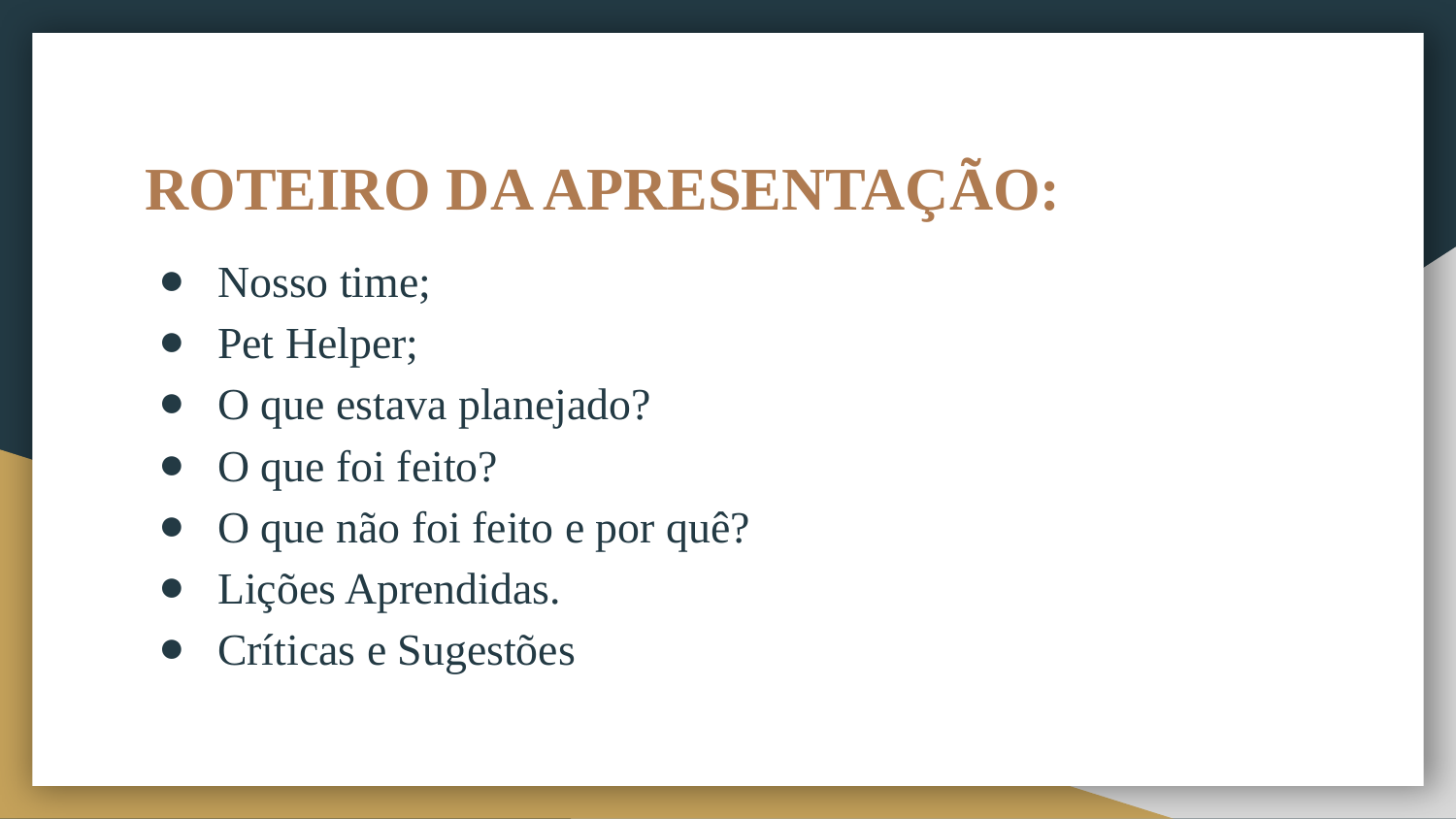

# ROTEIRO DA APRESENTAÇÃO:
Nosso time;
Pet Helper;
O que estava planejado?
O que foi feito?
O que não foi feito e por quê?
Lições Aprendidas.
Críticas e Sugestões